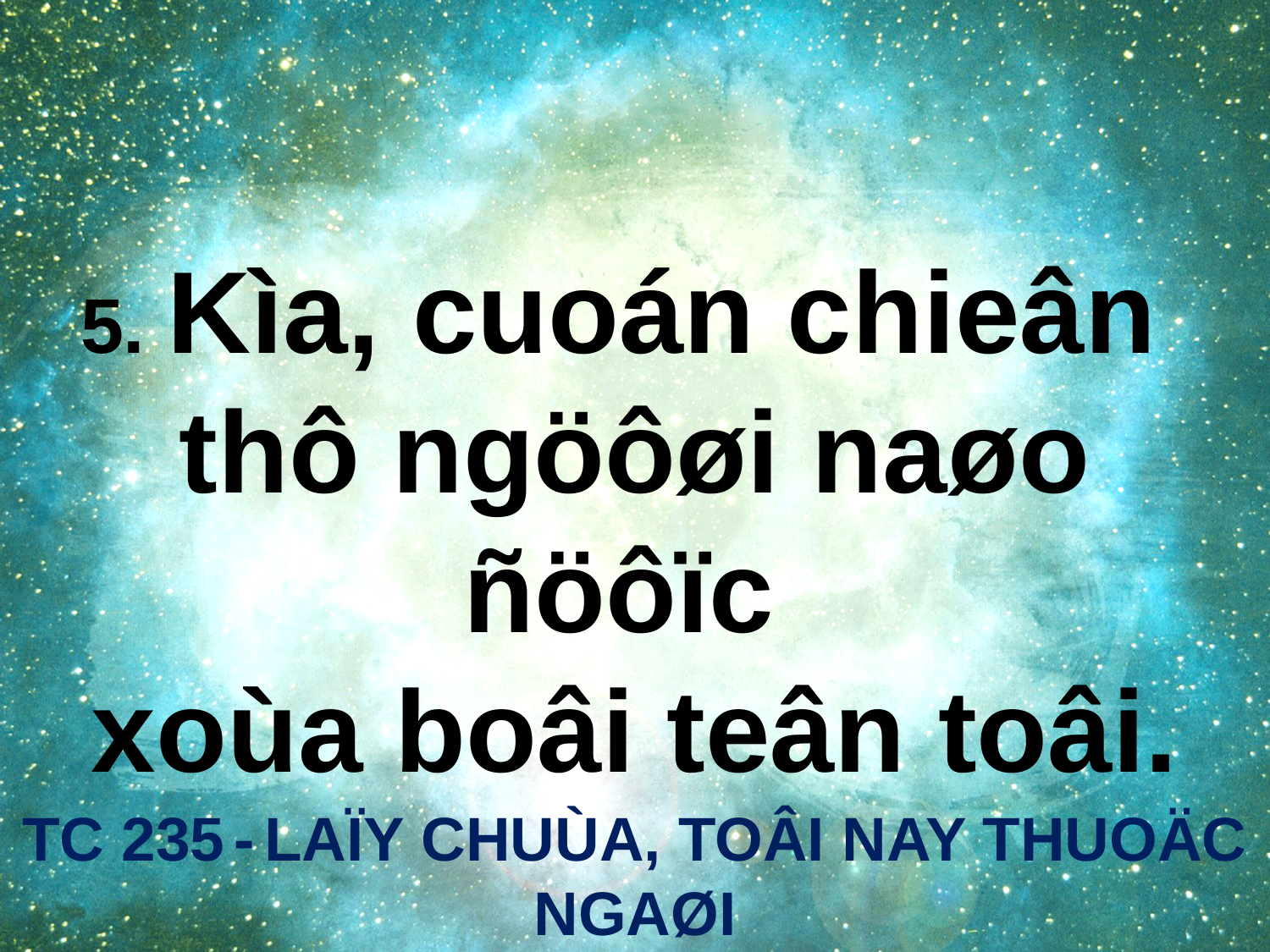

5. Kìa, cuoán chieân
thô ngöôøi naøo ñöôïc
xoùa boâi teân toâi.
TC 235 - LAÏY CHUÙA, TOÂI NAY THUOÄC NGAØI